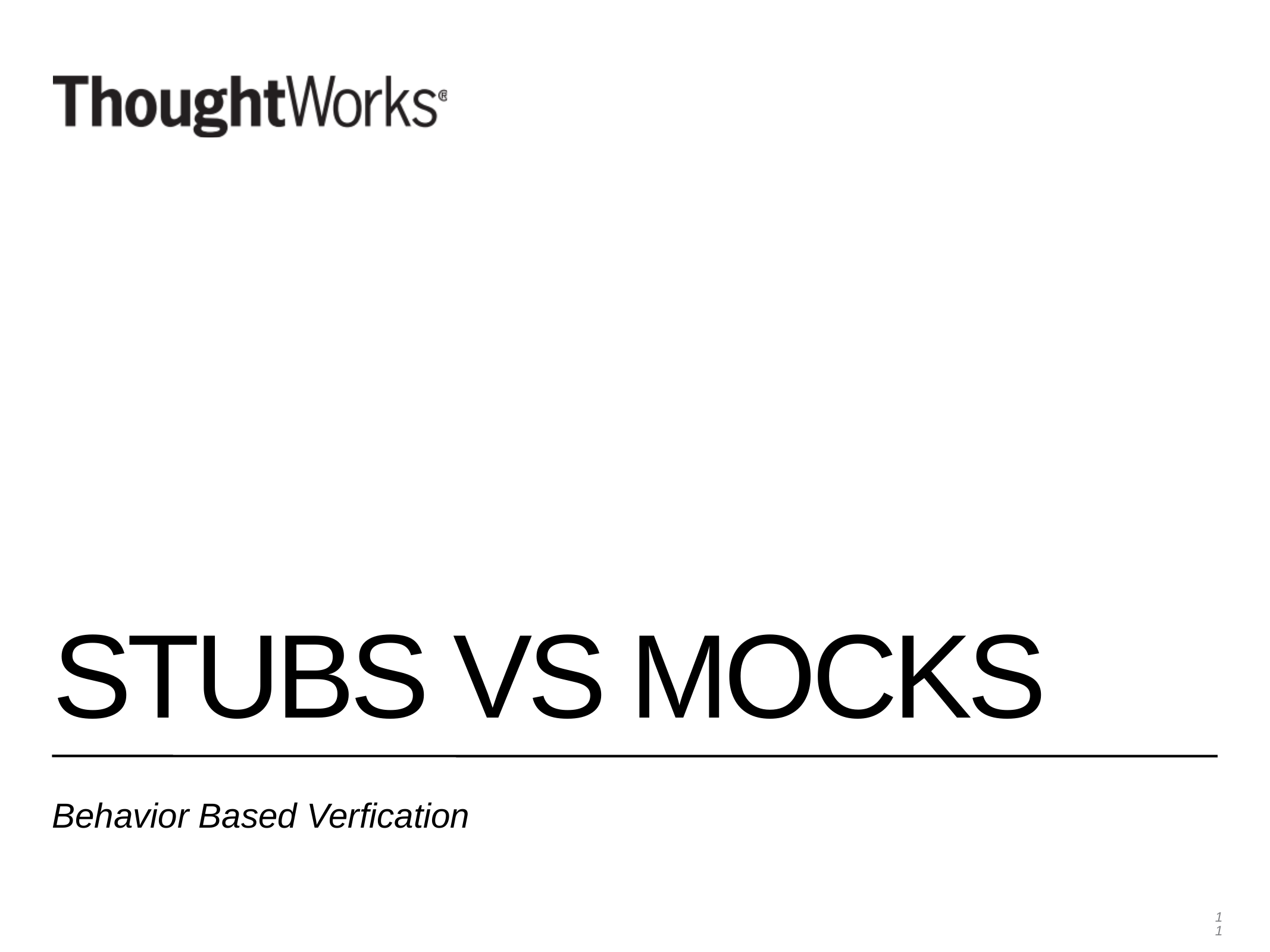

# Stubs Vs Mocks
Behavior Based Verfication
11